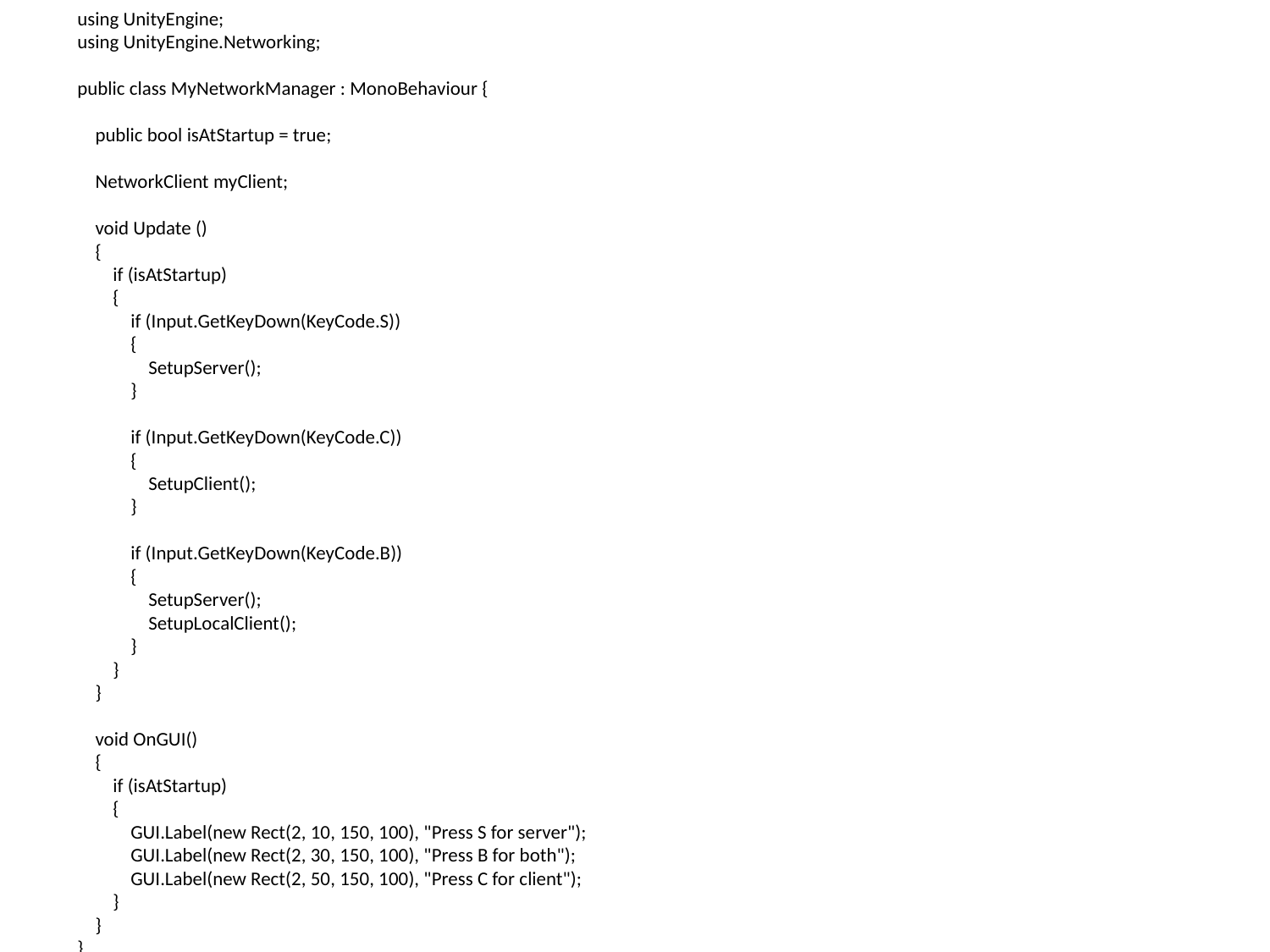

using UnityEngine;
using UnityEngine.Networking;

public class MyNetworkManager : MonoBehaviour {

    public bool isAtStartup = true;

    NetworkClient myClient;

    void Update ()
    {
        if (isAtStartup)
        {
            if (Input.GetKeyDown(KeyCode.S))
            {
                SetupServer();
            }

            if (Input.GetKeyDown(KeyCode.C))
            {
                SetupClient();
            }

            if (Input.GetKeyDown(KeyCode.B))
            {
                SetupServer();
                SetupLocalClient();
            }
        }
    }

    void OnGUI()
    {
        if (isAtStartup)
        {
            GUI.Label(new Rect(2, 10, 150, 100), "Press S for server");
            GUI.Label(new Rect(2, 30, 150, 100), "Press B for both");
            GUI.Label(new Rect(2, 50, 150, 100), "Press C for client");
        }
    }
}
#